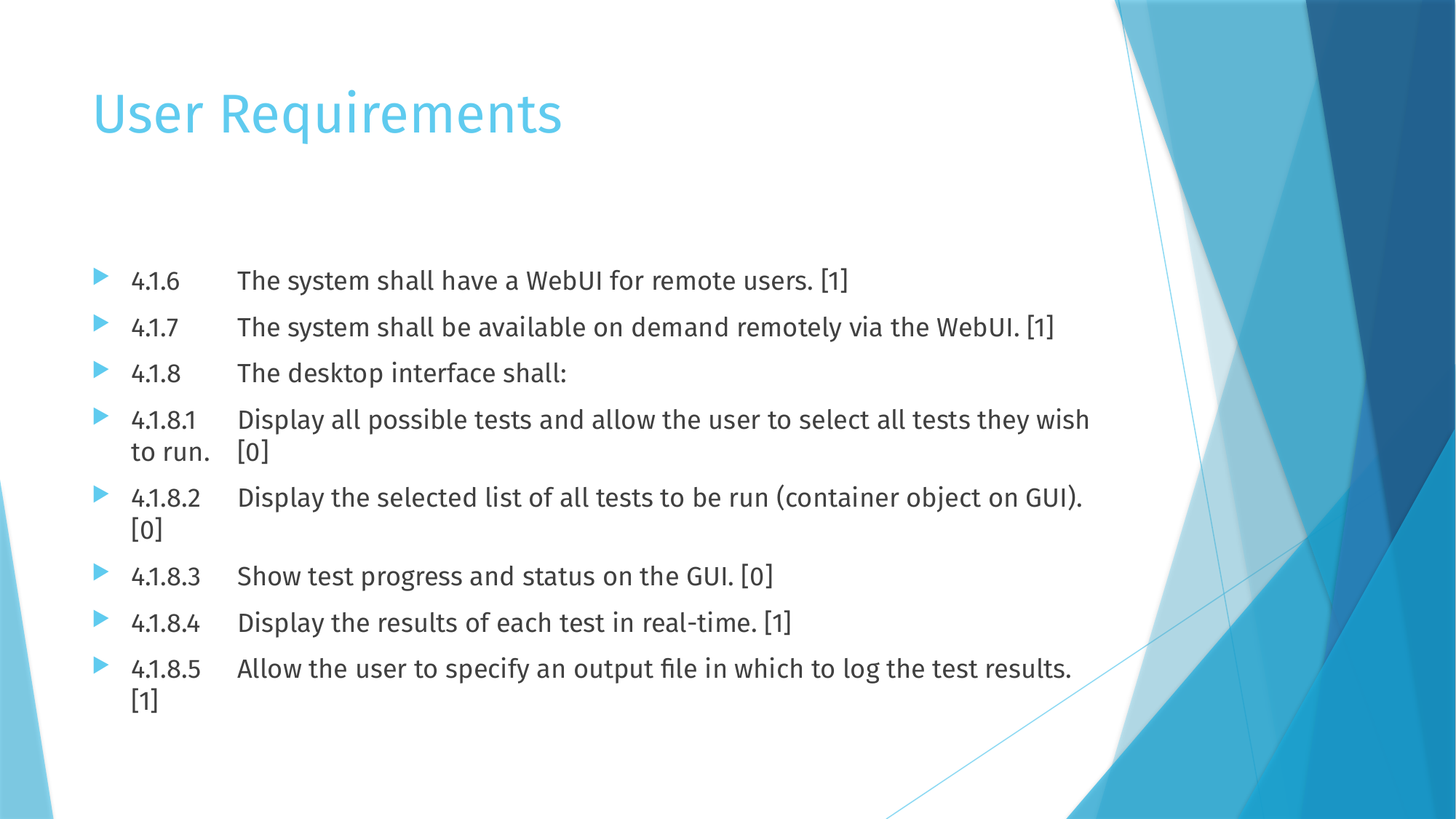

# User Requirements
4.1.6	The system shall have a WebUI for remote users. [1]
4.1.7	The system shall be available on demand remotely via the WebUI. [1]
4.1.8	The desktop interface shall:
4.1.8.1	Display all possible tests and allow the user to select all tests they wish to run. 			[0]
4.1.8.2	Display the selected list of all tests to be run (container object on GUI). [0]
4.1.8.3	Show test progress and status on the GUI. [0]
4.1.8.4	Display the results of each test in real-time. [1]
4.1.8.5	Allow the user to specify an output file in which to log the test results. [1]